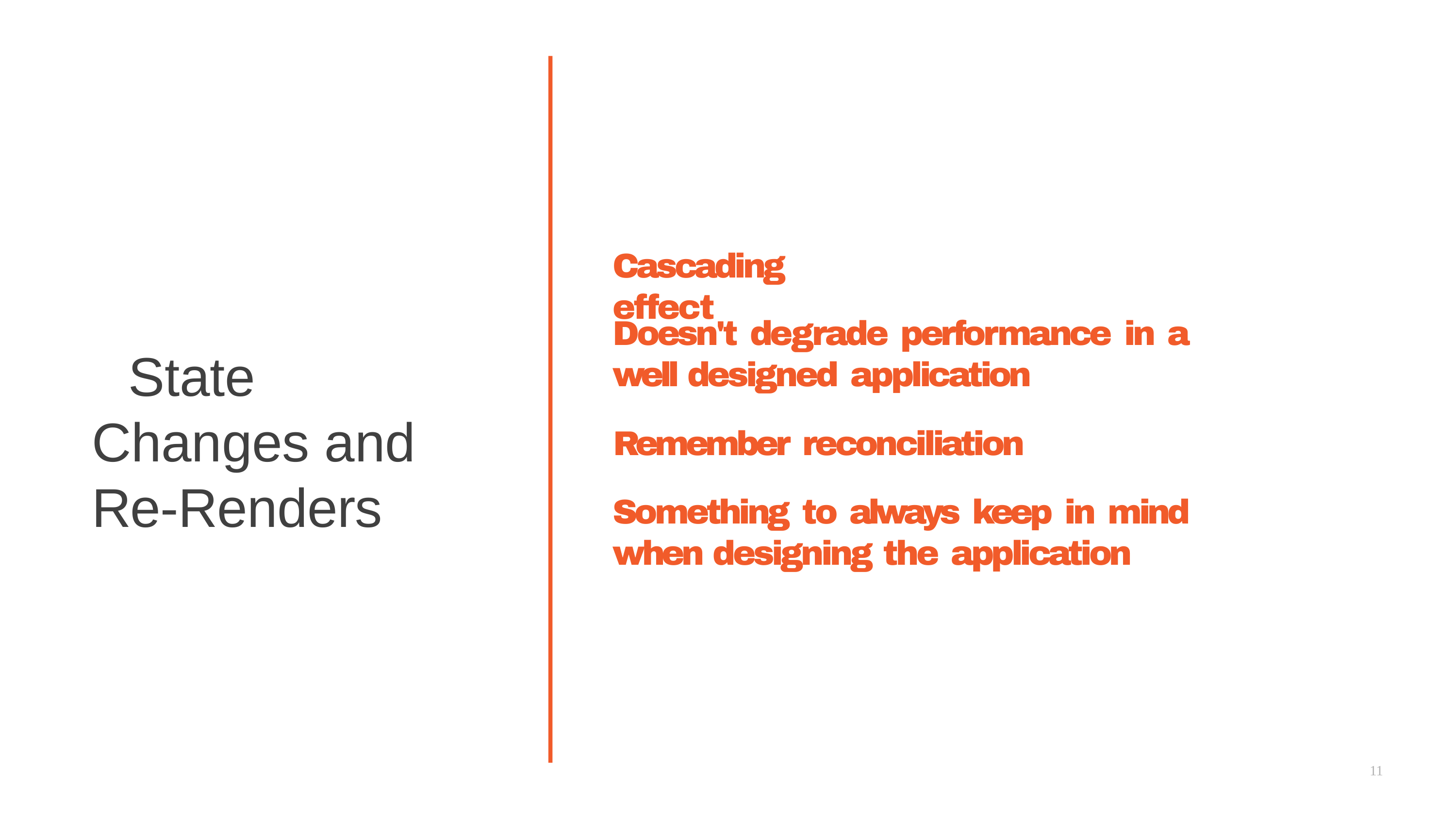

# Cascading effect
Doesn't degrade performance in a well designed application
Remember reconciliation
Something to always keep in mind when designing the application
State Changes and Re-Renders
11